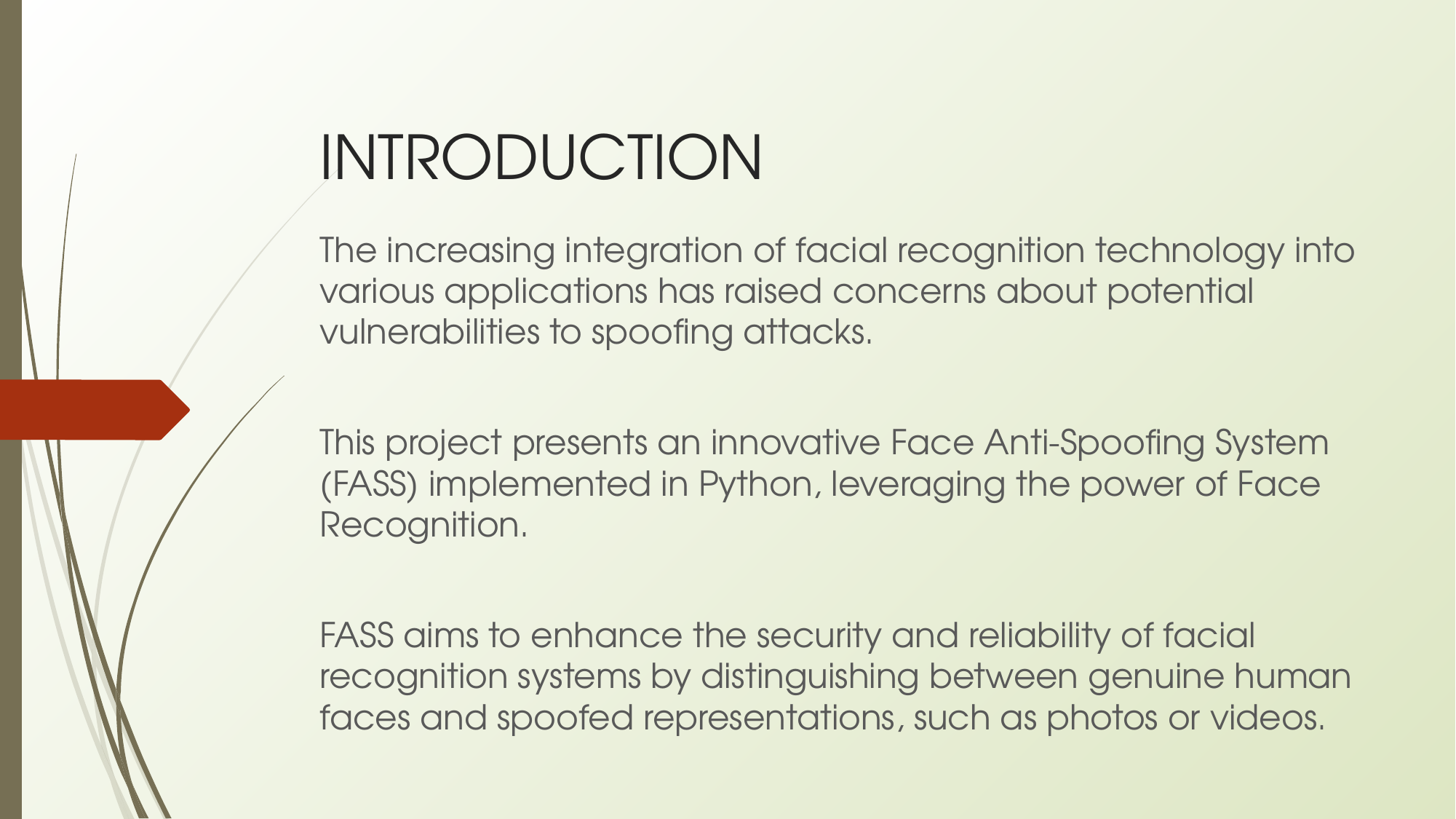

# INTRODUCTION
The increasing integration of facial recognition technology into various applications has raised concerns about potential vulnerabilities to spoofing attacks.

This project presents an innovative Face Anti-Spoofing System (FASS) implemented in Python, leveraging the power of Face Recognition.

FASS aims to enhance the security and reliability of facial recognition systems by distinguishing between genuine human faces and spoofed representations, such as photos or videos.